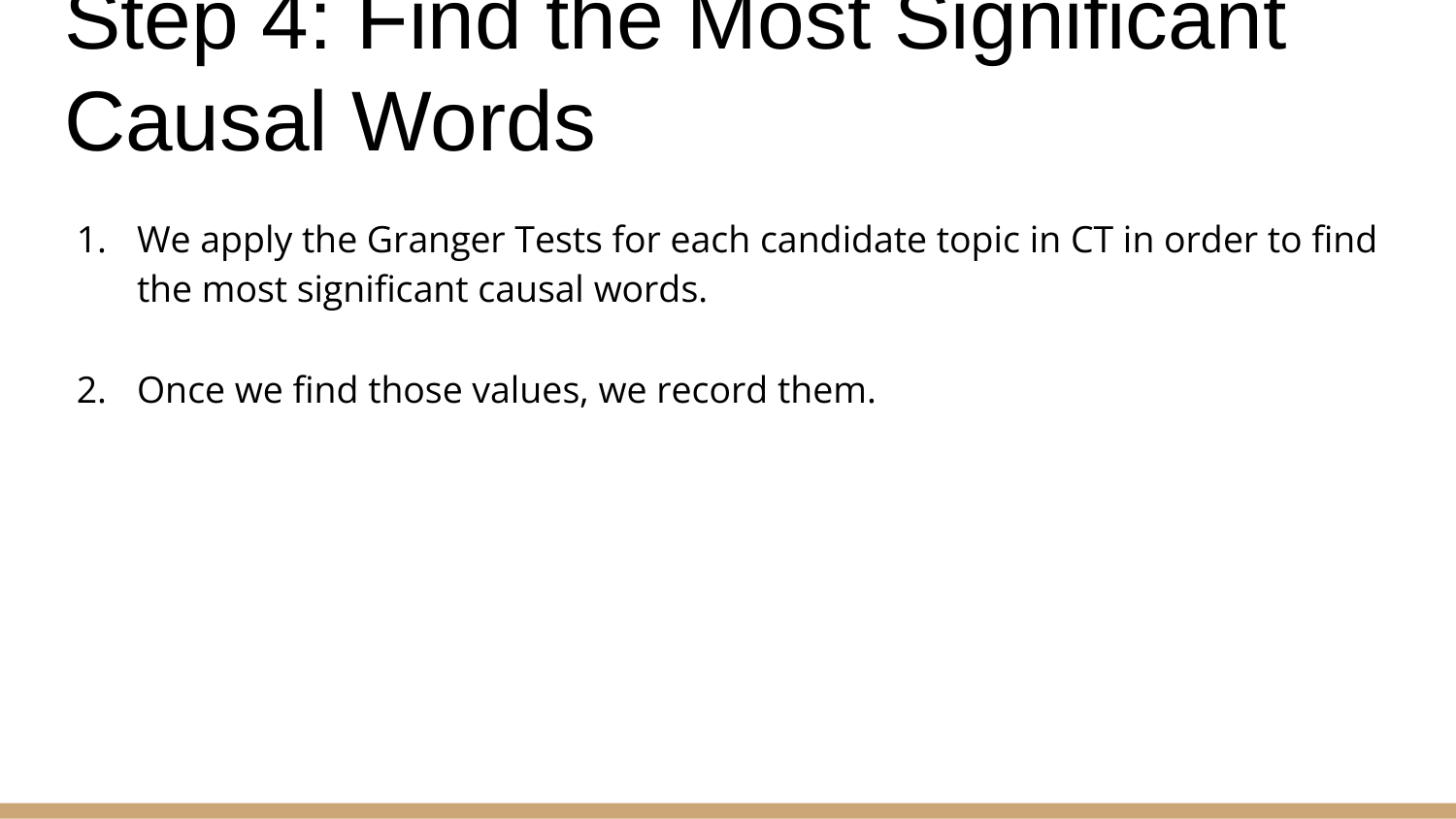

# Step 4: Find the Most Significant Causal Words
We apply the Granger Tests for each candidate topic in CT in order to find the most significant causal words.

Once we find those values, we record them.